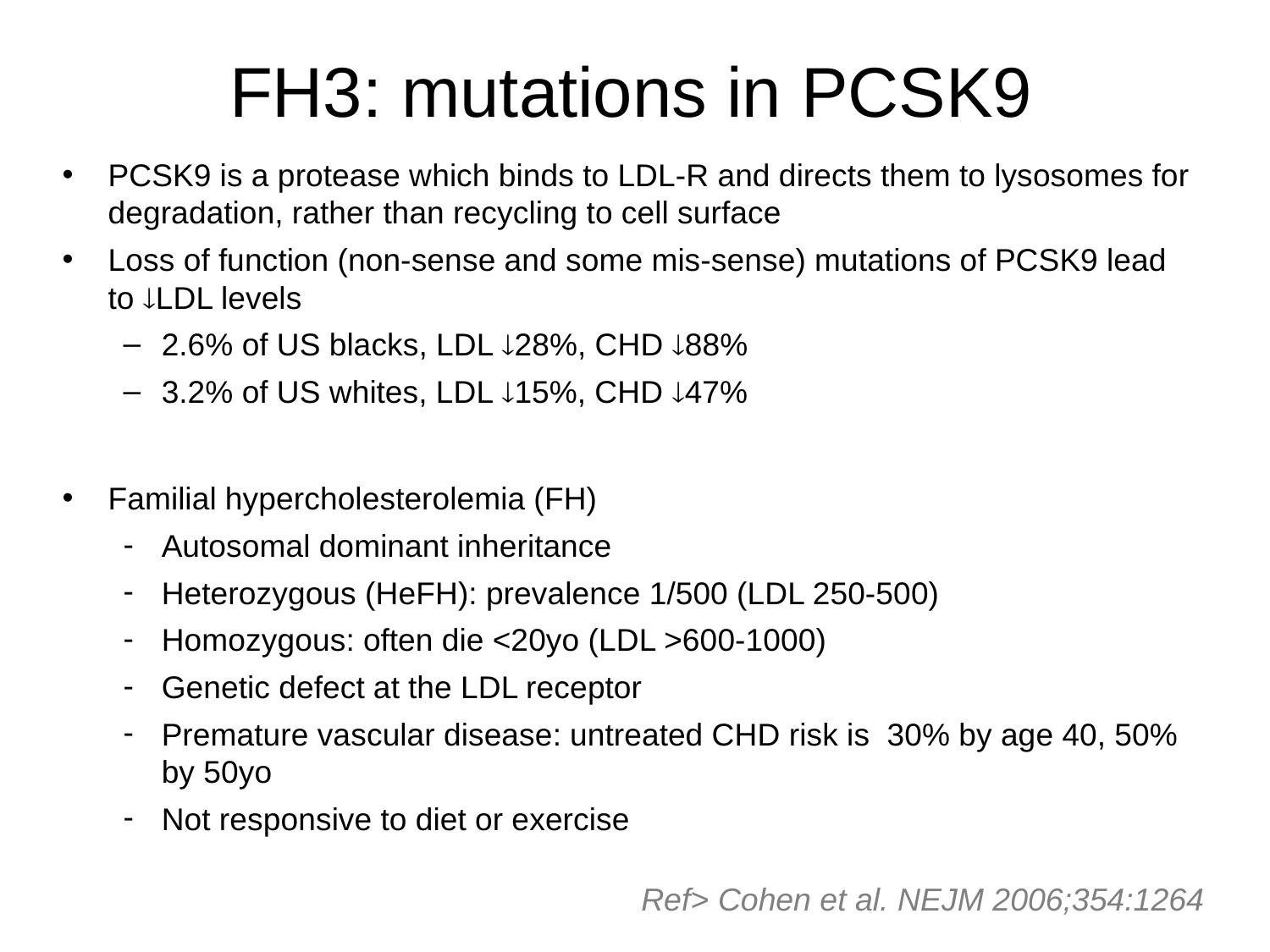

# FH3: mutations in PCSK9
PCSK9 is a protease which binds to LDL-R and directs them to lysosomes for degradation, rather than recycling to cell surface
Loss of function (non-sense and some mis-sense) mutations of PCSK9 lead to ↓LDL levels
2.6% of US blacks, LDL ↓28%, CHD ↓88%
3.2% of US whites, LDL ↓15%, CHD ↓47%

Familial hypercholesterolemia (FH)
Autosomal dominant inheritance
Heterozygous (HeFH): prevalence 1/500 (LDL 250-500)
Homozygous: often die <20yo (LDL >600-1000)
Genetic defect at the LDL receptor
Premature vascular disease: untreated CHD risk is  30% by age 40, 50% by 50yo
Not responsive to diet or exercise

Ref> Cohen et al. NEJM 2006;354:1264